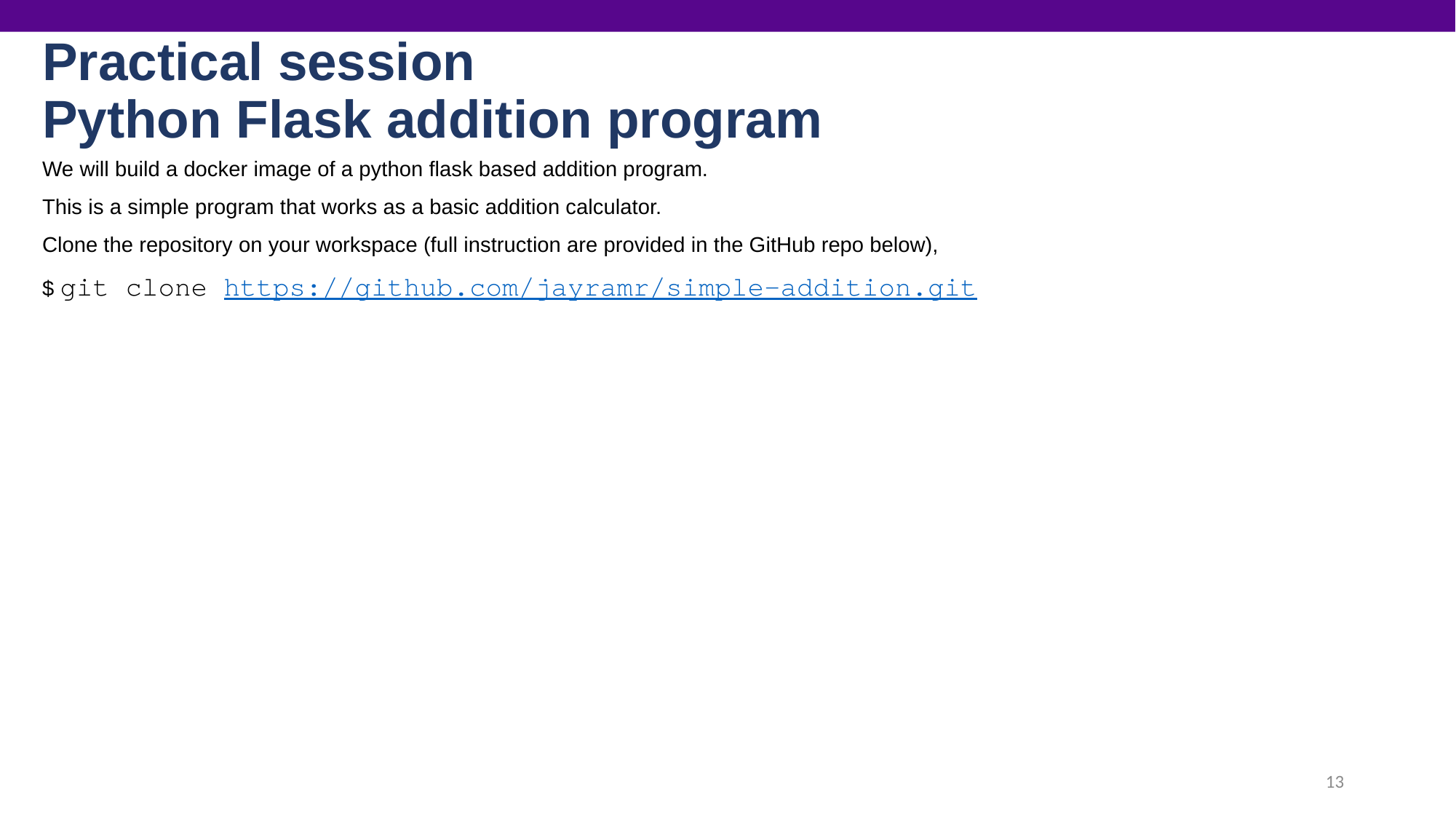

# Practical session Python Flask addition program
We will build a docker image of a python flask based addition program.
This is a simple program that works as a basic addition calculator.
Clone the repository on your workspace (full instruction are provided in the GitHub repo below),
$ git clone https://github.com/jayramr/simple-addition.git

13